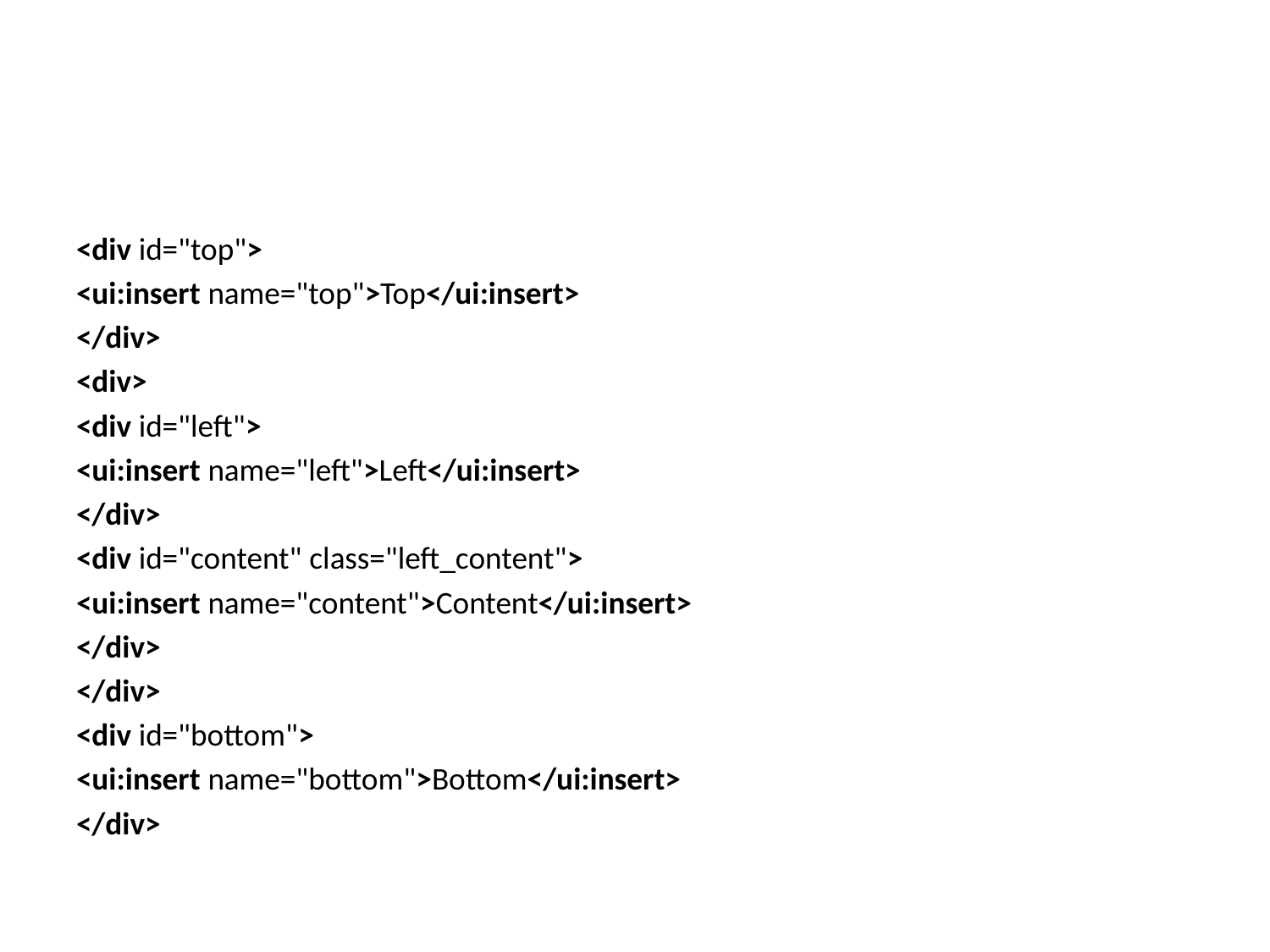

#
<div id="top">
<ui:insert name="top">Top</ui:insert>
</div>
<div>
<div id="left">
<ui:insert name="left">Left</ui:insert>
</div>
<div id="content" class="left_content">
<ui:insert name="content">Content</ui:insert>
</div>
</div>
<div id="bottom">
<ui:insert name="bottom">Bottom</ui:insert>
</div>